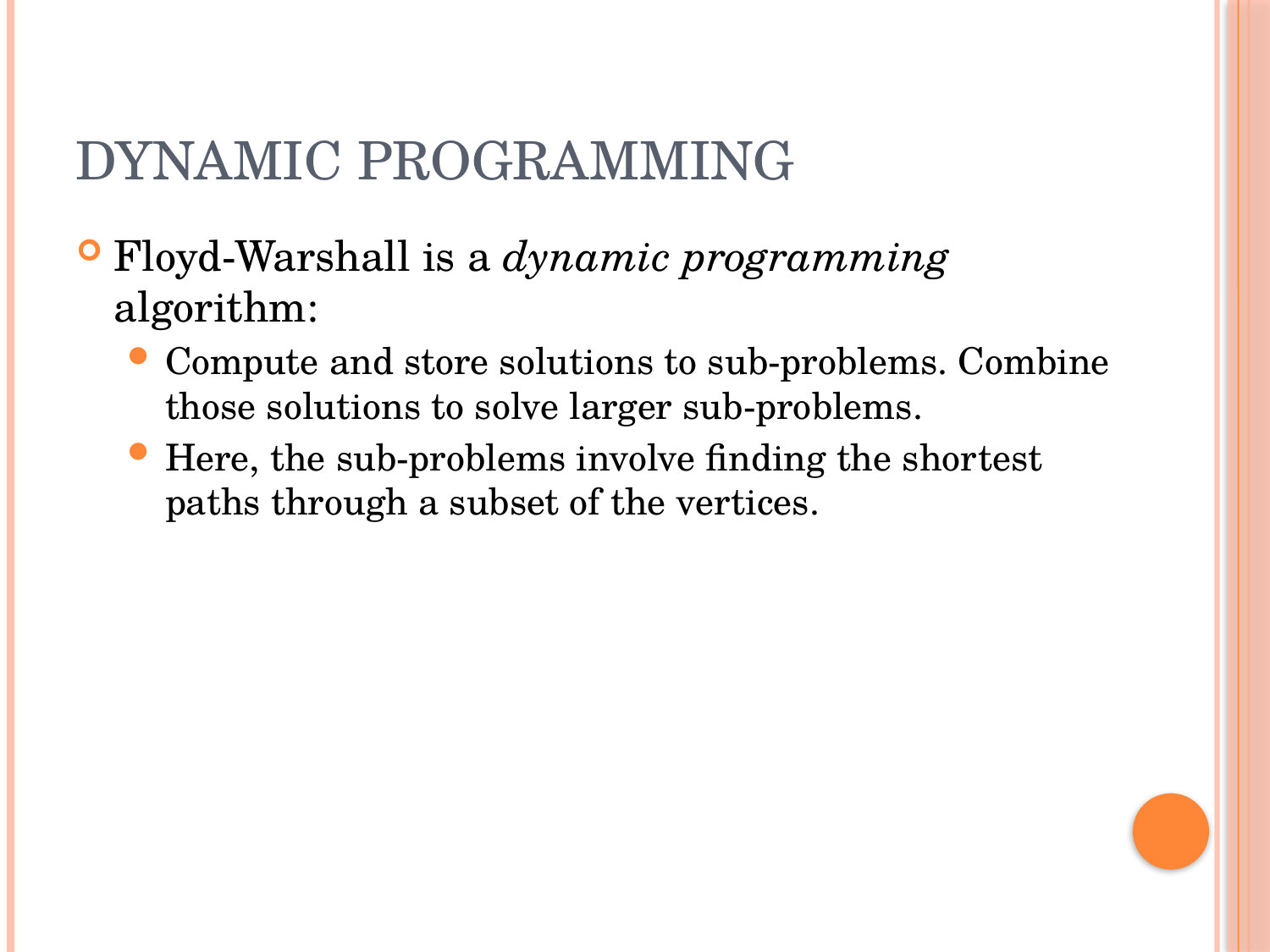

# Dynamic Programming
Floyd-Warshall is a dynamic programming algorithm:
Compute and store solutions to sub-problems. Combine those solutions to solve larger sub-problems.
Here, the sub-problems involve finding the shortest paths through a subset of the vertices.